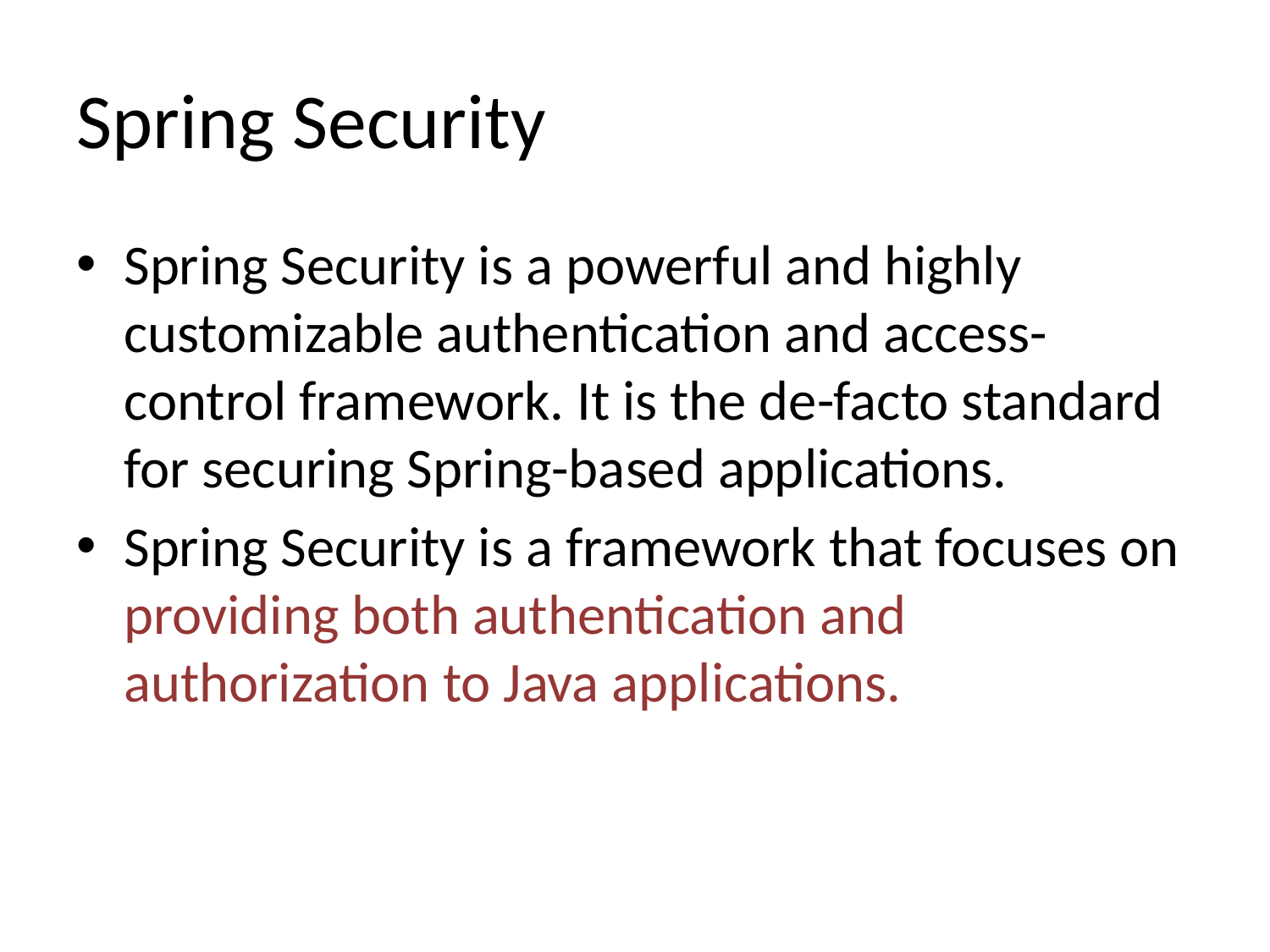

# Spring Security
Spring Security is a powerful and highly customizable authentication and access-control framework. It is the de-facto standard for securing Spring-based applications.
Spring Security is a framework that focuses on providing both authentication and authorization to Java applications.